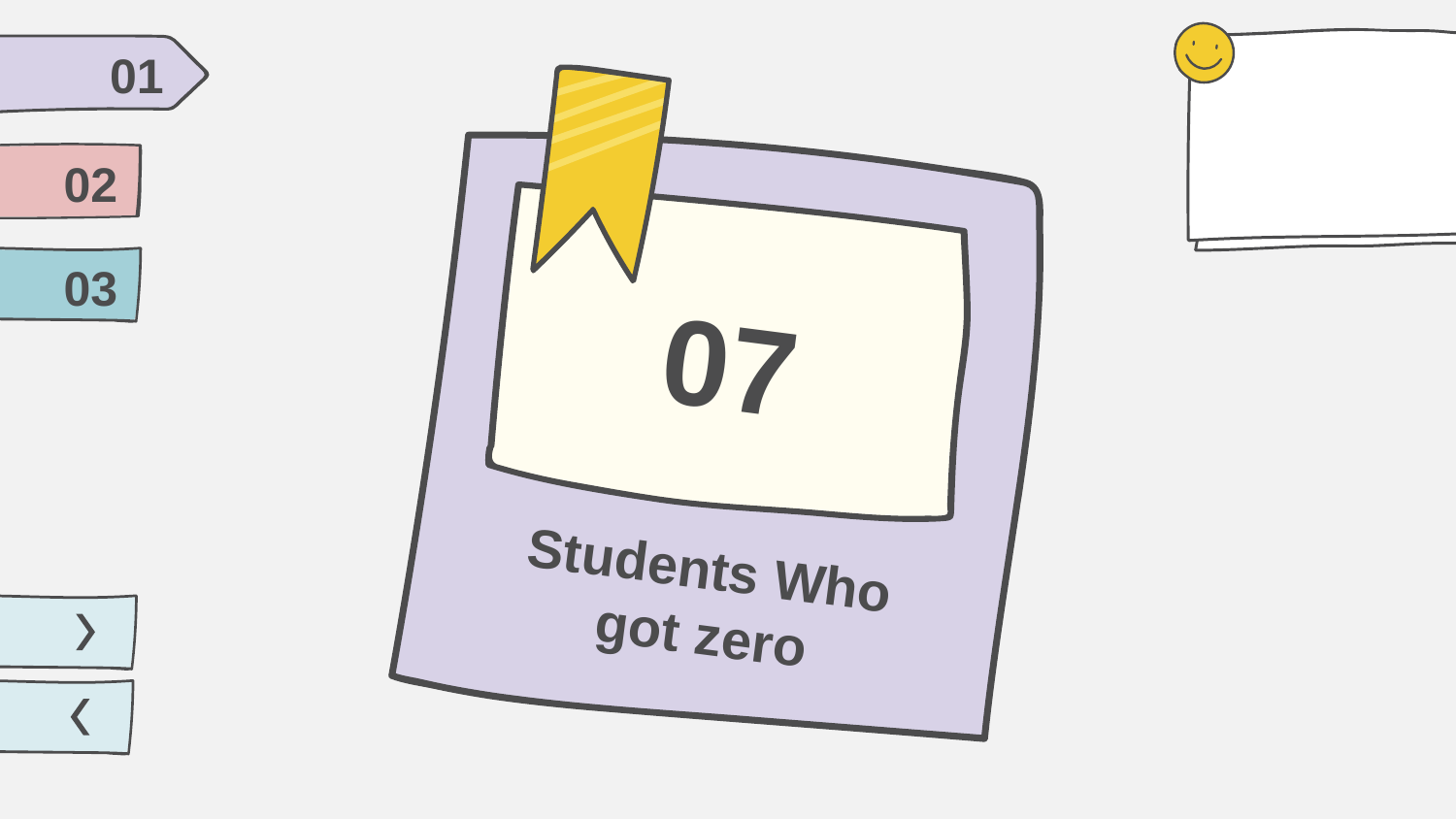

01
02
03
07
# Students Who got zero